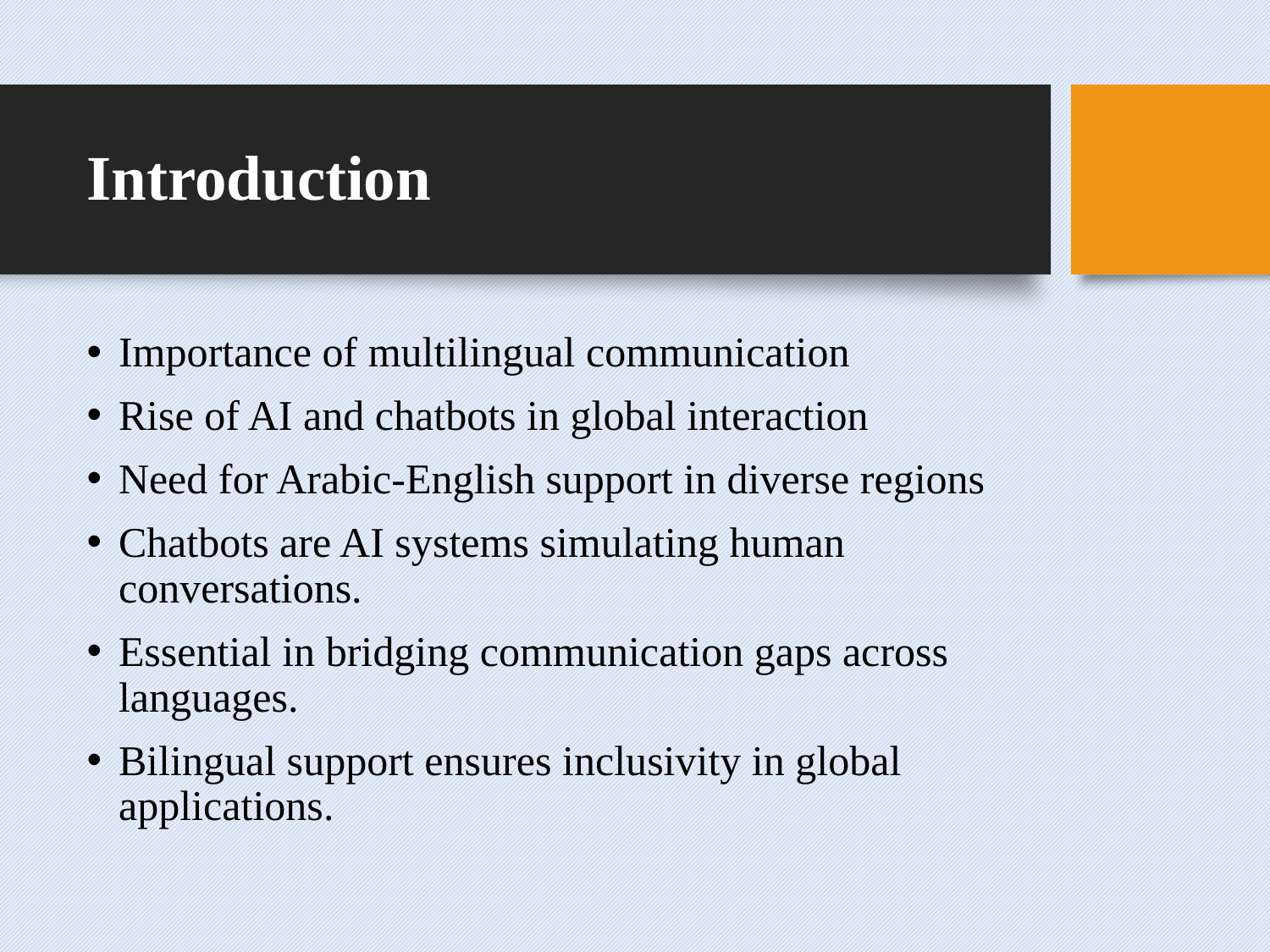

# Introduction
Importance of multilingual communication
Rise of AI and chatbots in global interaction
Need for Arabic-English support in diverse regions
Chatbots are AI systems simulating human conversations.
Essential in bridging communication gaps across languages.
Bilingual support ensures inclusivity in global applications.